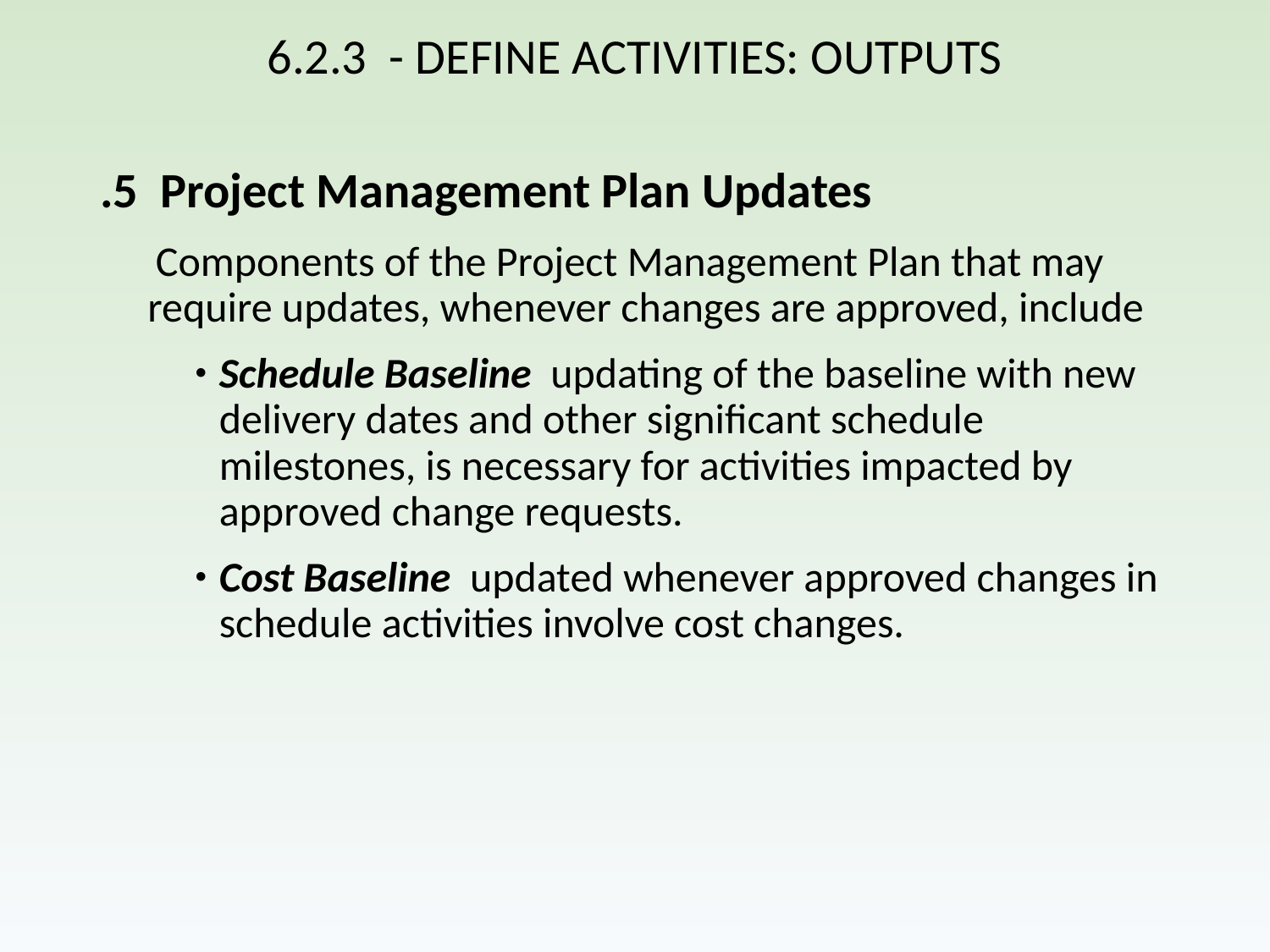

# 6.2.3  - DEFINE ACTIVITIES: OUTPUTS
.5  Project Management Plan Updates
 Components of the Project Management Plan that may require updates, whenever changes are approved, include
Schedule Baseline  updating of the baseline with new delivery dates and other significant schedule milestones, is necessary for activities impacted by approved change requests.
Cost Baseline  updated whenever approved changes in schedule activities involve cost changes.